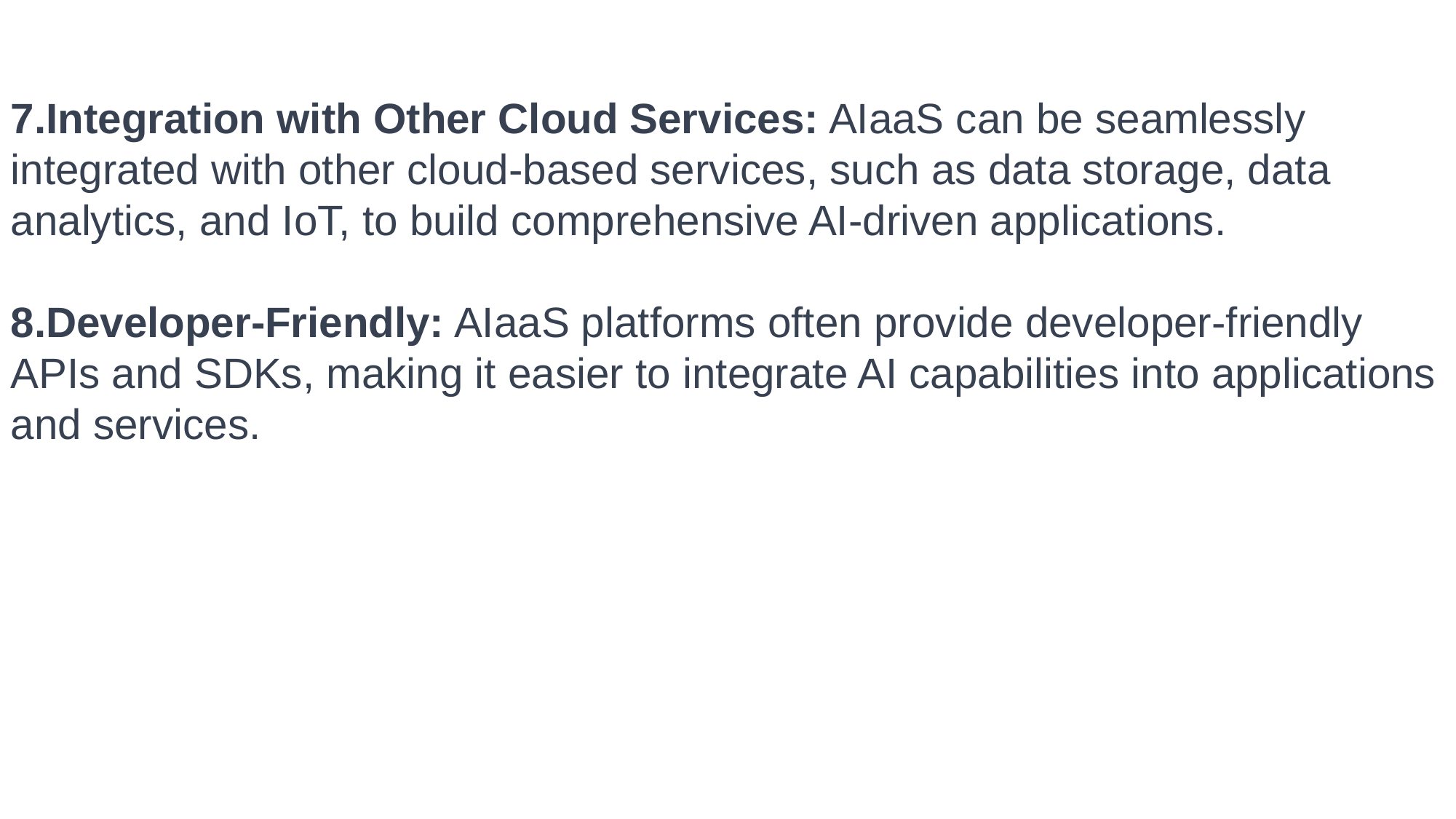

7.Integration with Other Cloud Services: AIaaS can be seamlessly integrated with other cloud-based services, such as data storage, data analytics, and IoT, to build comprehensive AI-driven applications.

8.Developer-Friendly: AIaaS platforms often provide developer-friendly APIs and SDKs, making it easier to integrate AI capabilities into applications and services.